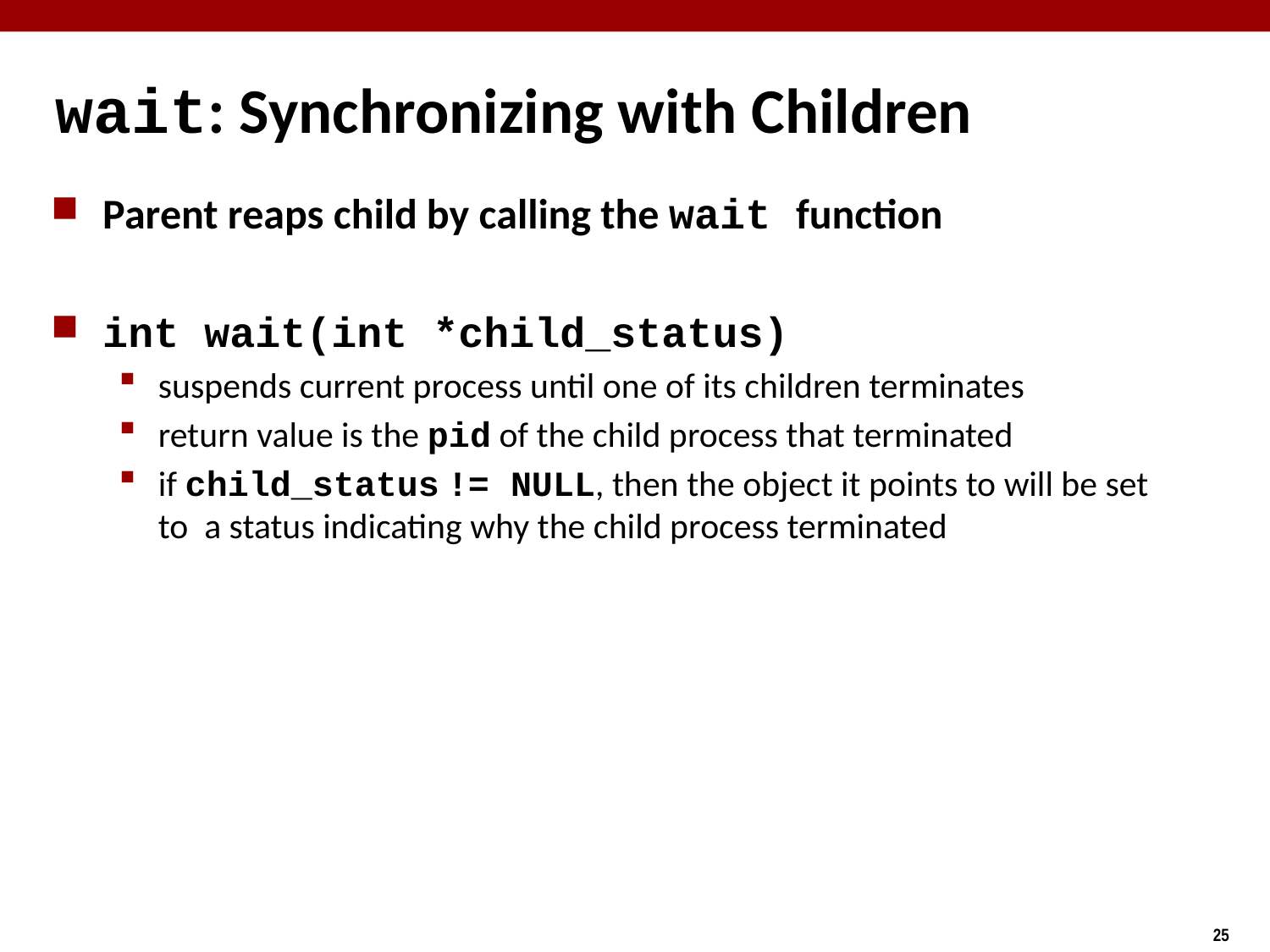

# wait: Synchronizing with Children
Parent reaps child by calling the wait function

int wait(int *child_status)
suspends current process until one of its children terminates
return value is the pid of the child process that terminated
if child_status != NULL, then the object it points to will be set to  a status indicating why the child process terminated